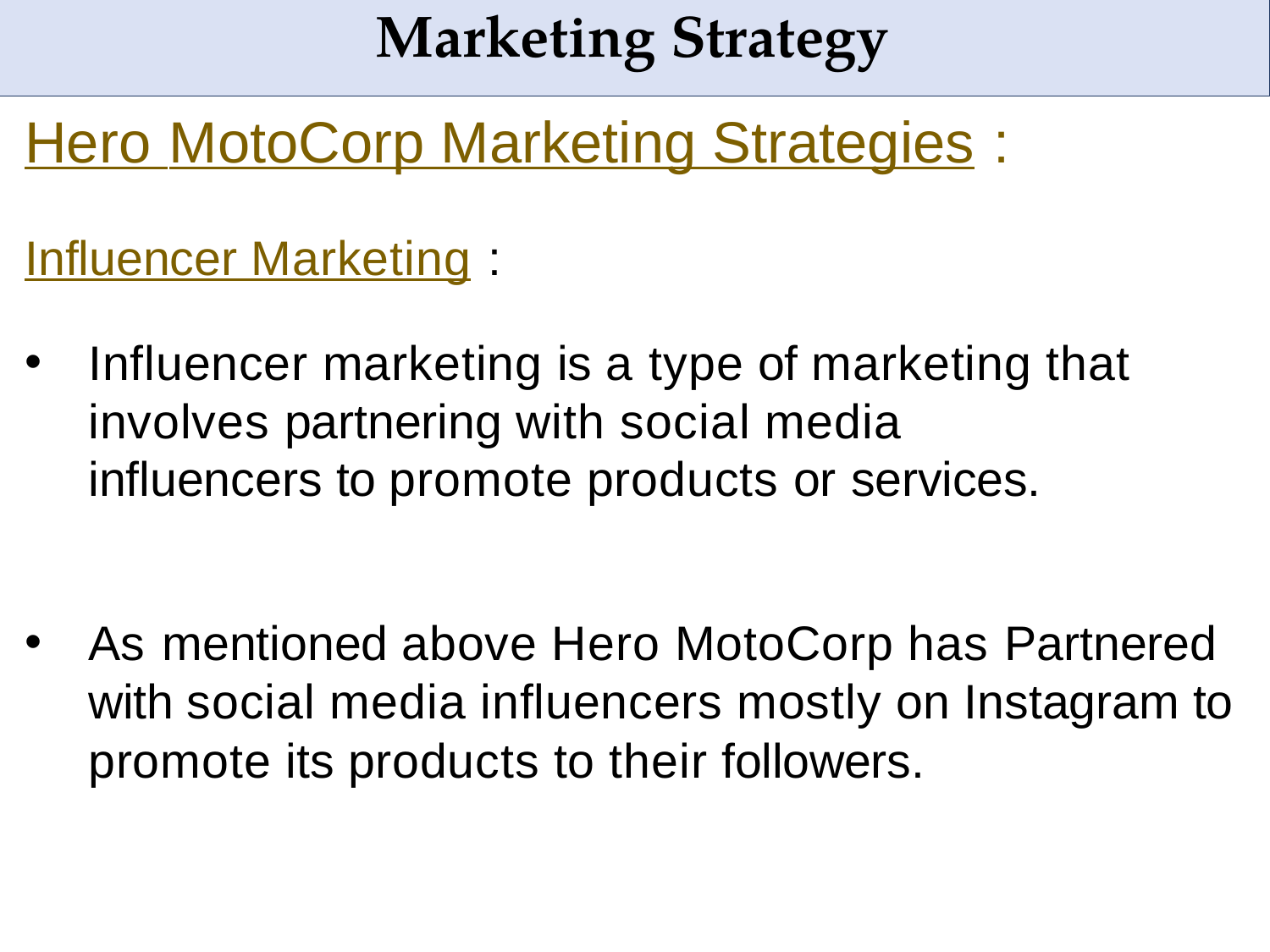

# Marketing Strategy

Hero MotoCorp Marketing Strategies :

Influencer Marketing :

Influencer marketing is a type of marketing that involves partnering with social media influencers to promote products or services.

As mentioned above Hero MotoCorp has Partnered with social media influencers mostly on Instagram to promote its products to their followers.